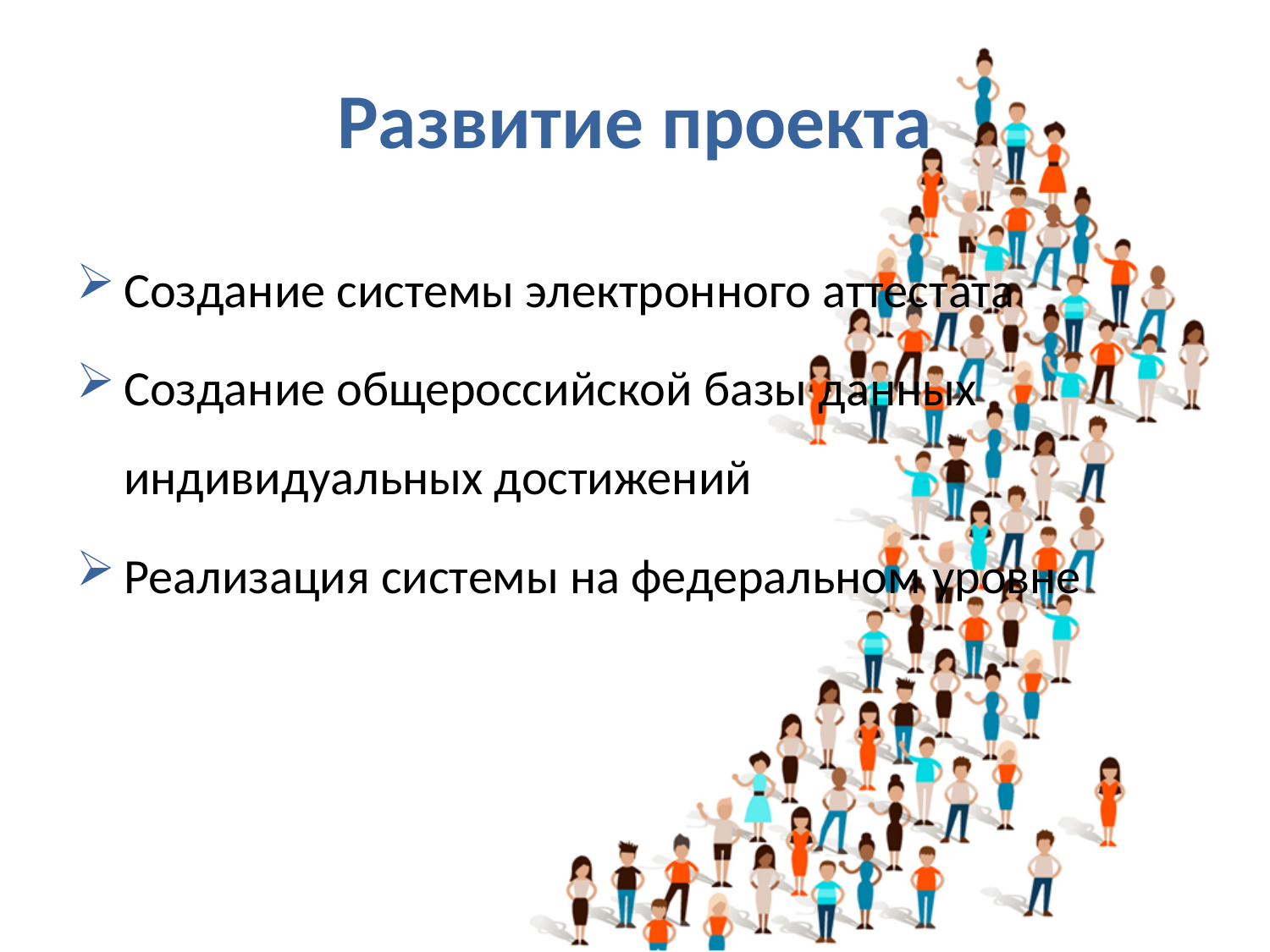

# Развитие проекта
Создание системы электронного аттестата
Создание общероссийской базы данных индивидуальных достижений
Реализация системы на федеральном уровне